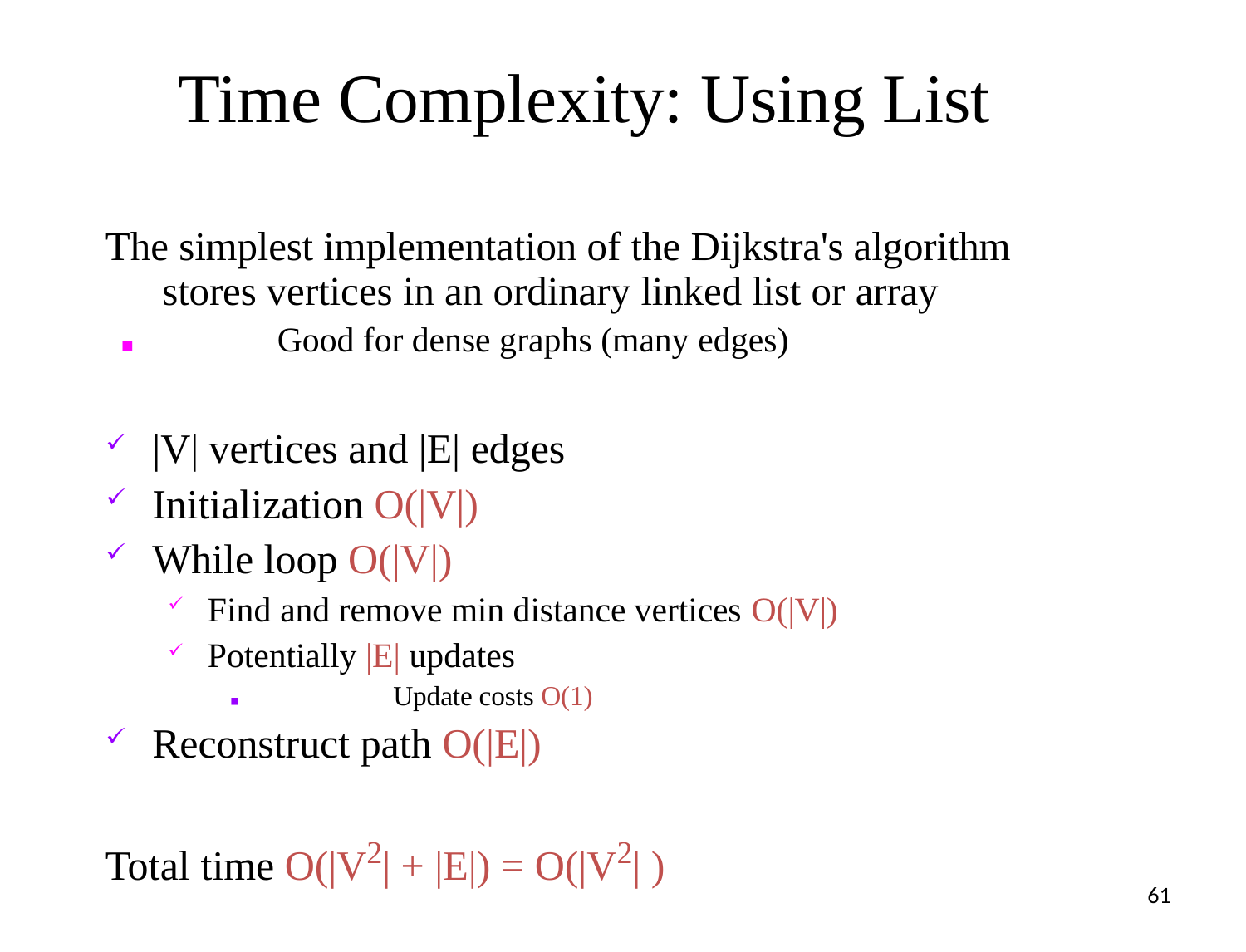

# Time Complexity: Using List
The simplest implementation of the Dijkstra's algorithm  stores vertices in an ordinary linked list or array
◼	Good for dense graphs (many edges)

|V| vertices and |E| edges
Initialization O(|V|)
While loop O(|V|)
Find and remove min distance vertices O(|V|)
Potentially |E| updates
◼	Update costs O(1)
Reconstruct path O(|E|)

Total time O(|V2| + |E|) = O(|V2| )
61